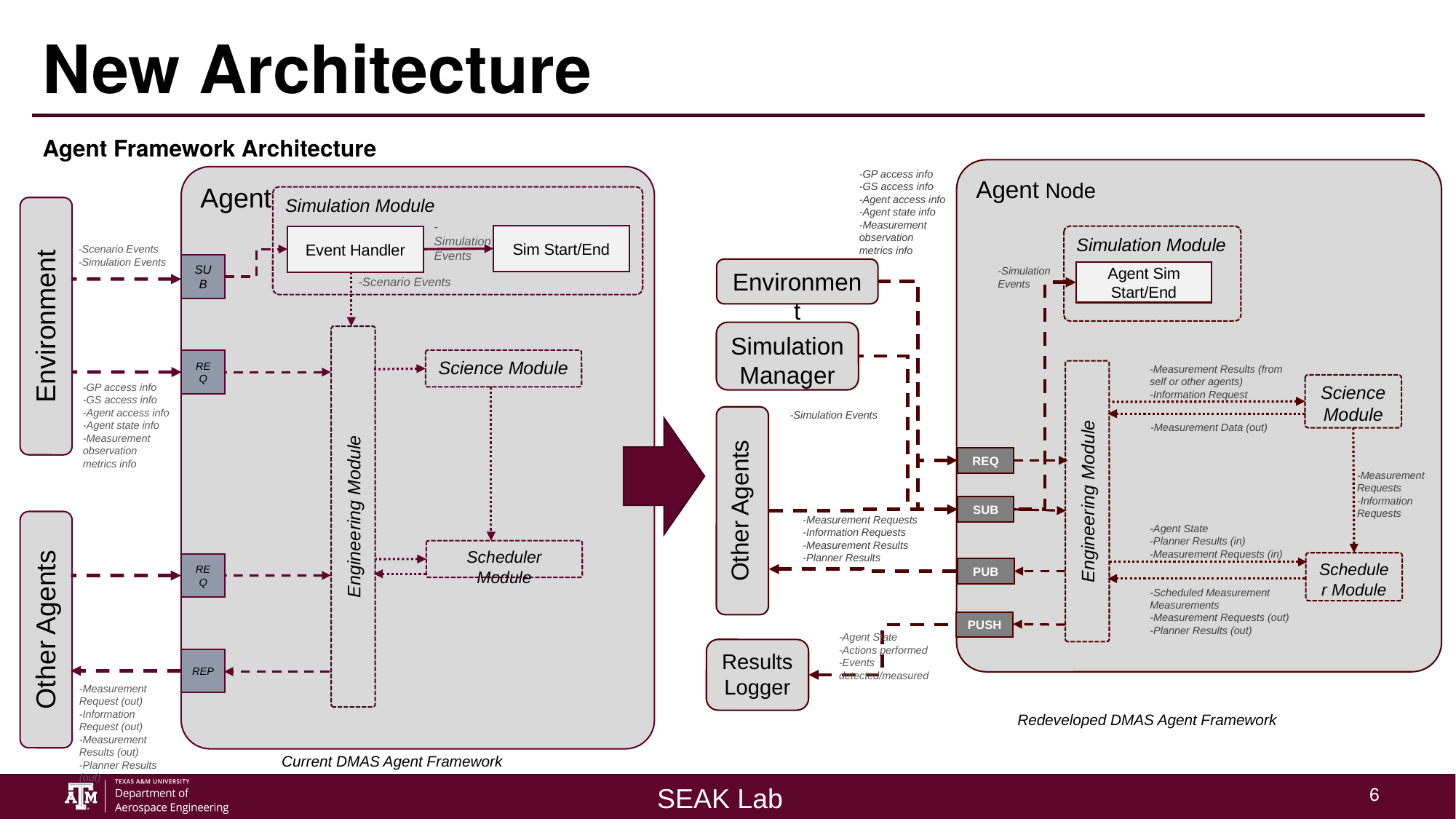

# New Architecture
Agent Framework Architecture
Agent Node
-GP access info
-GS access info
-Agent access info
-Agent state info
-Measurement observation metrics info
Agent
Simulation Module
-Simulation Events
Sim Start/End
Event Handler
-Scenario Events
-Simulation Events
SUB
-Scenario Events
Environment
Science Module
REQ
-GP access info
-GS access info
-Agent access info
-Agent state info
-Measurement observation metrics info
Engineering Module
Scheduler Module
REQ
Other Agents
REP
-Measurement Request (out)
-Information Request (out)
-Measurement Results (out)
-Planner Results (out)
Simulation Module
-Simulation Events
Environment
Agent Sim Start/End
Simulation Manager
-Measurement Results (from self or other agents)
-Information Request
Science Module
-Simulation Events
-Measurement Data (out)

REQ
-Measurement Requests
-Information Requests
Engineering Module
Other Agents
SUB
-Measurement Requests
-Information Requests
-Measurement Results
-Planner Results
-Agent State
-Planner Results (in)
-Measurement Requests (in)
Scheduler Module
PUB
-Scheduled Measurement Measurements
-Measurement Requests (out)
-Planner Results (out)
PUSH
-Agent State
-Actions performed
-Events detected/measured
Results Logger
Redeveloped DMAS Agent Framework
Current DMAS Agent Framework